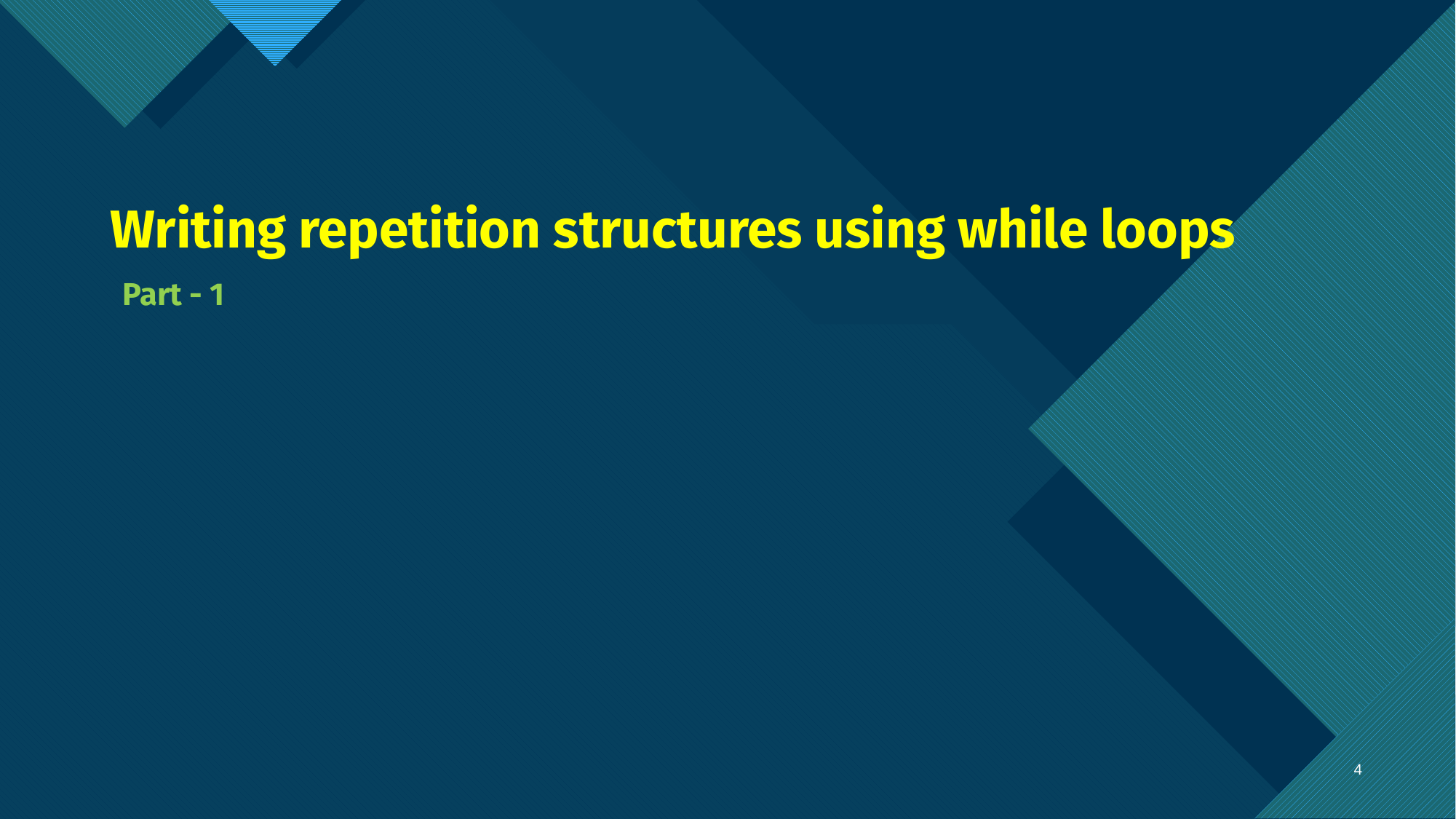

# Writing repetition structures using while loops Part - 1
4